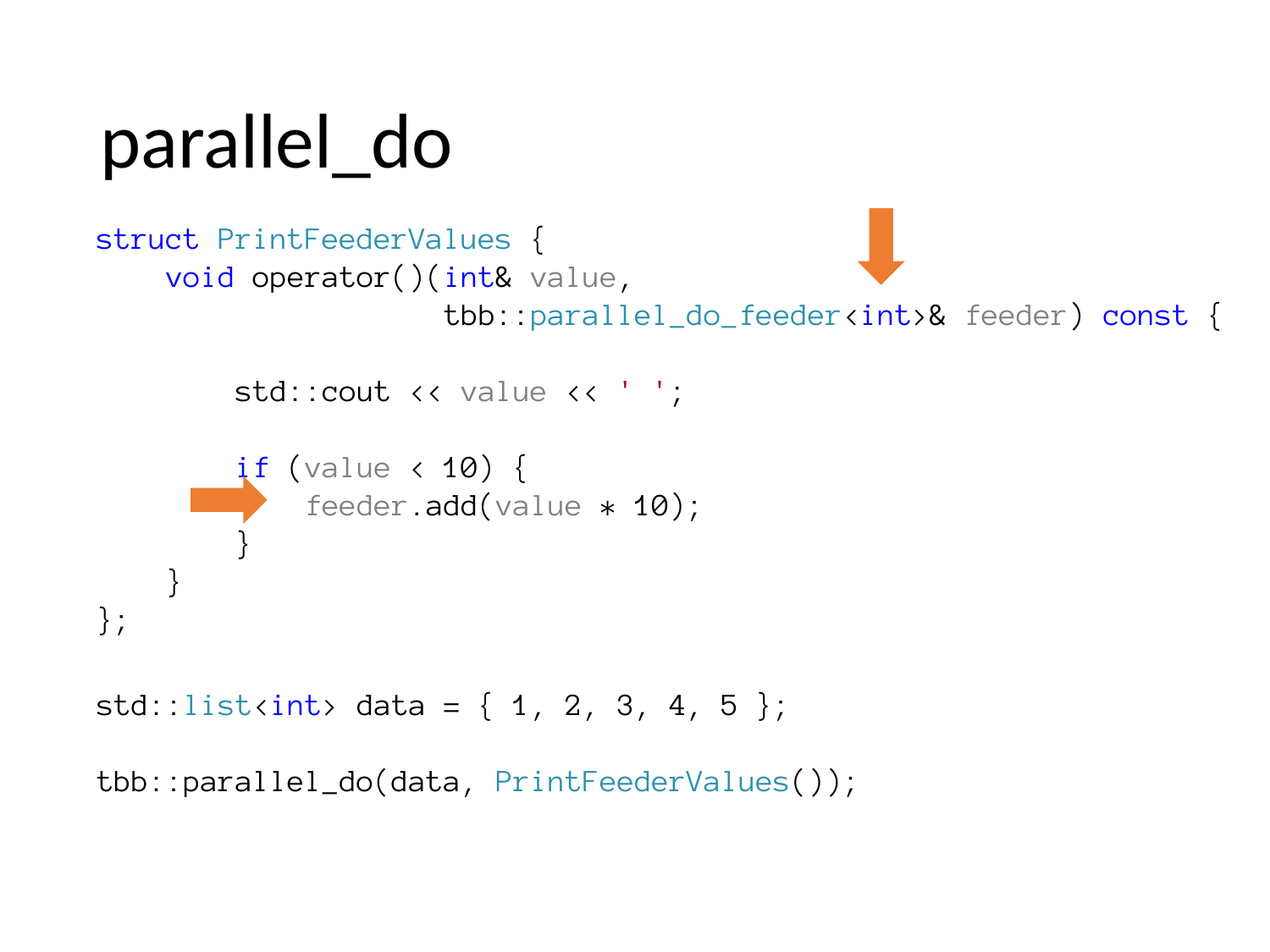

# parallel_do

struct PrintFeederValues {
    void operator()(int& value,
                    tbb::parallel_do_feeder<int>& feeder) const {

        std::cout << value << ' ';

        if (value < 10) {
            feeder.add(value * 10);
        }
    }
};

std::list<int> data = { 1, 2, 3, 4, 5 };

tbb::parallel_do(data, PrintFeederValues());